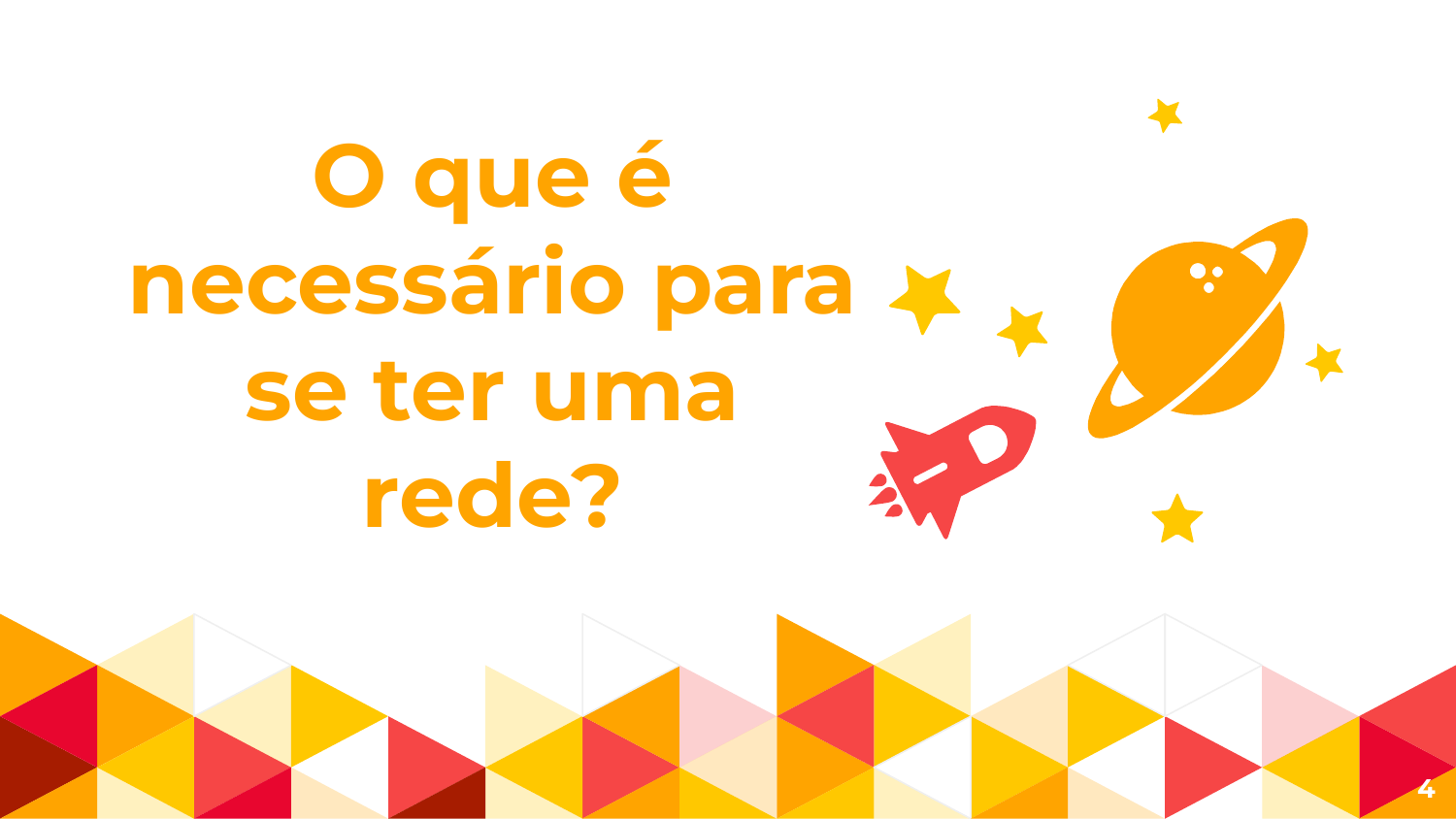

O que é necessário para se ter uma rede?

4